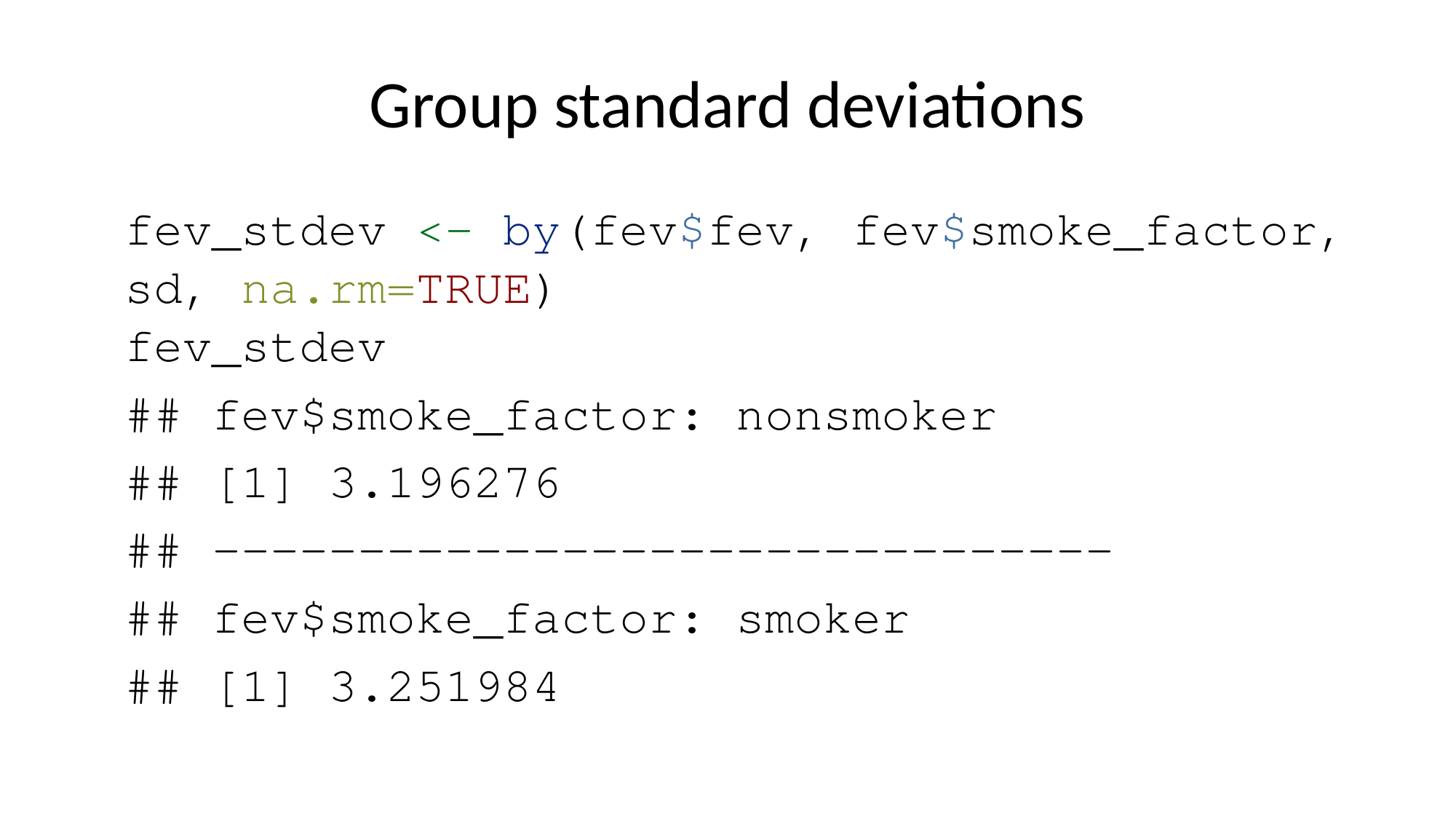

# Group standard deviations
fev_stdev <- by(fev$fev, fev$smoke_factor, sd, na.rm=TRUE)
fev_stdev
## fev$smoke_factor: nonsmoker
## [1] 3.196276
## -------------------------------
## fev$smoke_factor: smoker
## [1] 3.251984